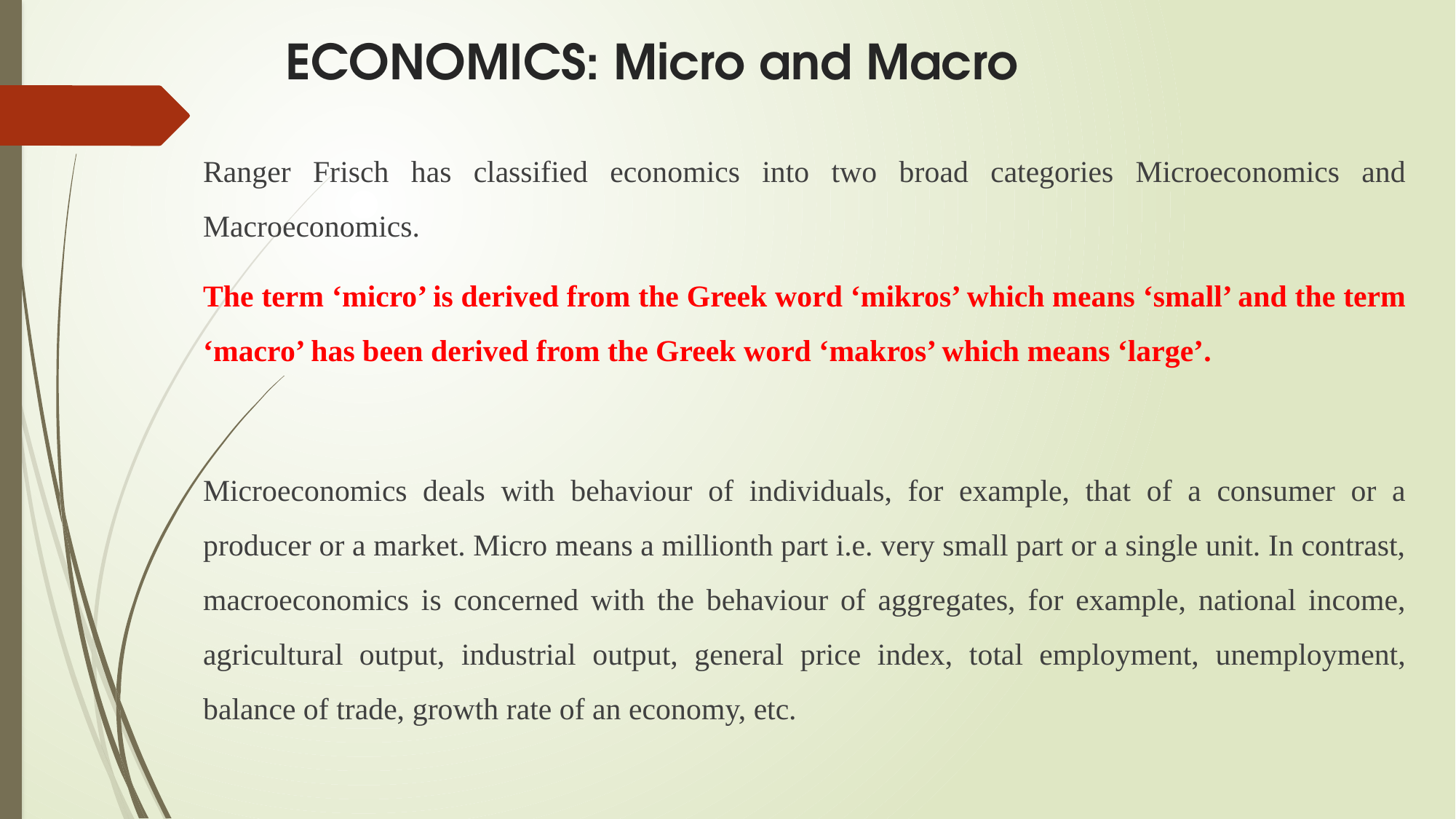

# ECONOMICS: Micro and Macro
Ranger Frisch has classified economics into two broad categories Microeconomics and Macroeconomics.
The term ‘micro’ is derived from the Greek word ‘mikros’ which means ‘small’ and the term ‘macro’ has been derived from the Greek word ‘makros’ which means ‘large’.

Microeconomics deals with behaviour of individuals, for example, that of a consumer or a producer or a market. Micro means a millionth part i.e. very small part or a single unit. In contrast, macroeconomics is concerned with the behaviour of aggregates, for example, national income, agricultural output, industrial output, general price index, total employment, unemployment, balance of trade, growth rate of an economy, etc.